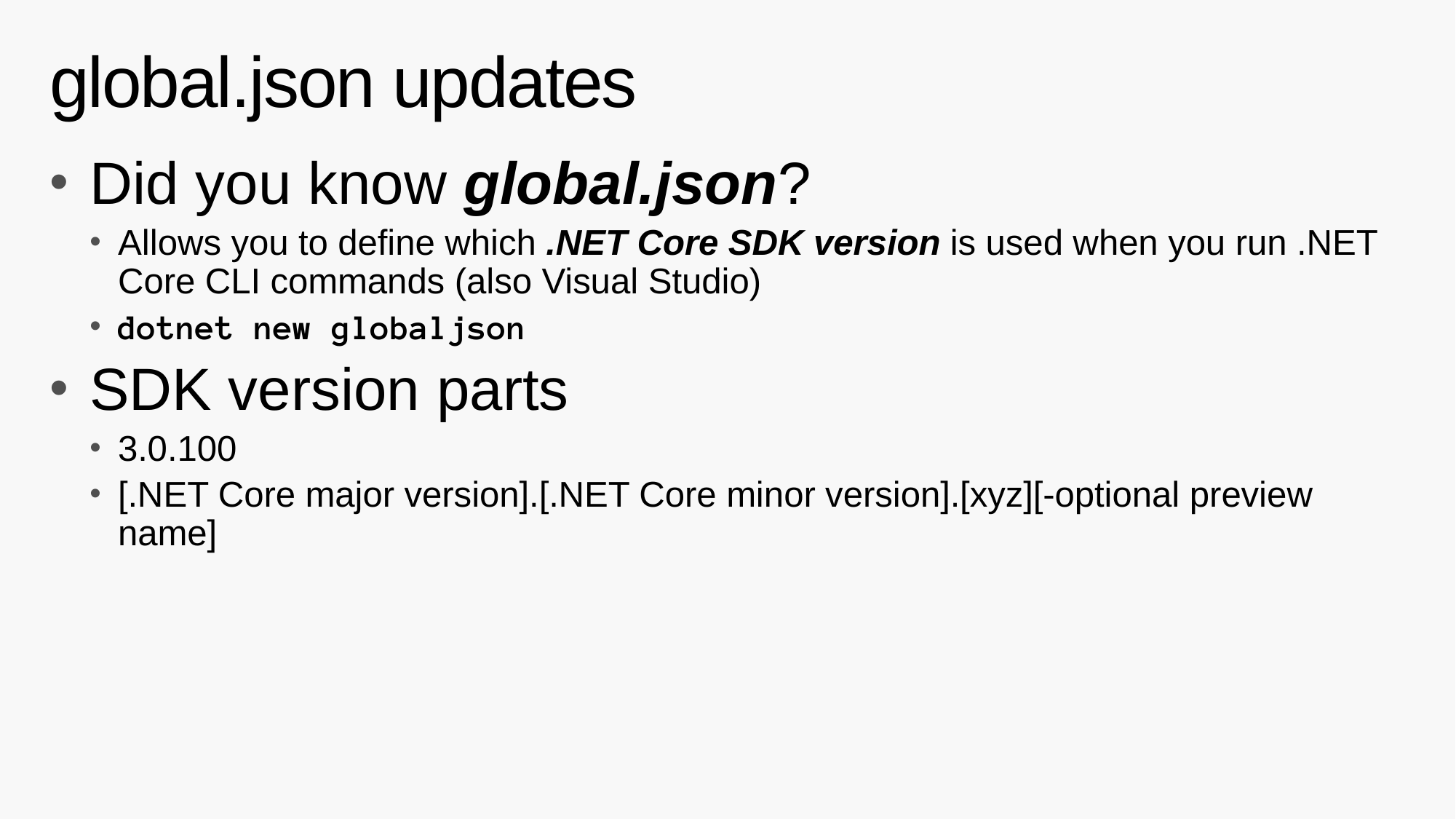

# global.json updates
Did you know global.json?
Allows you to define which .NET Core SDK version is used when you run .NET Core CLI commands (also Visual Studio)
dotnet new globaljson
SDK version parts
3.0.100
[.NET Core major version].[.NET Core minor version].[xyz][-optional preview name]